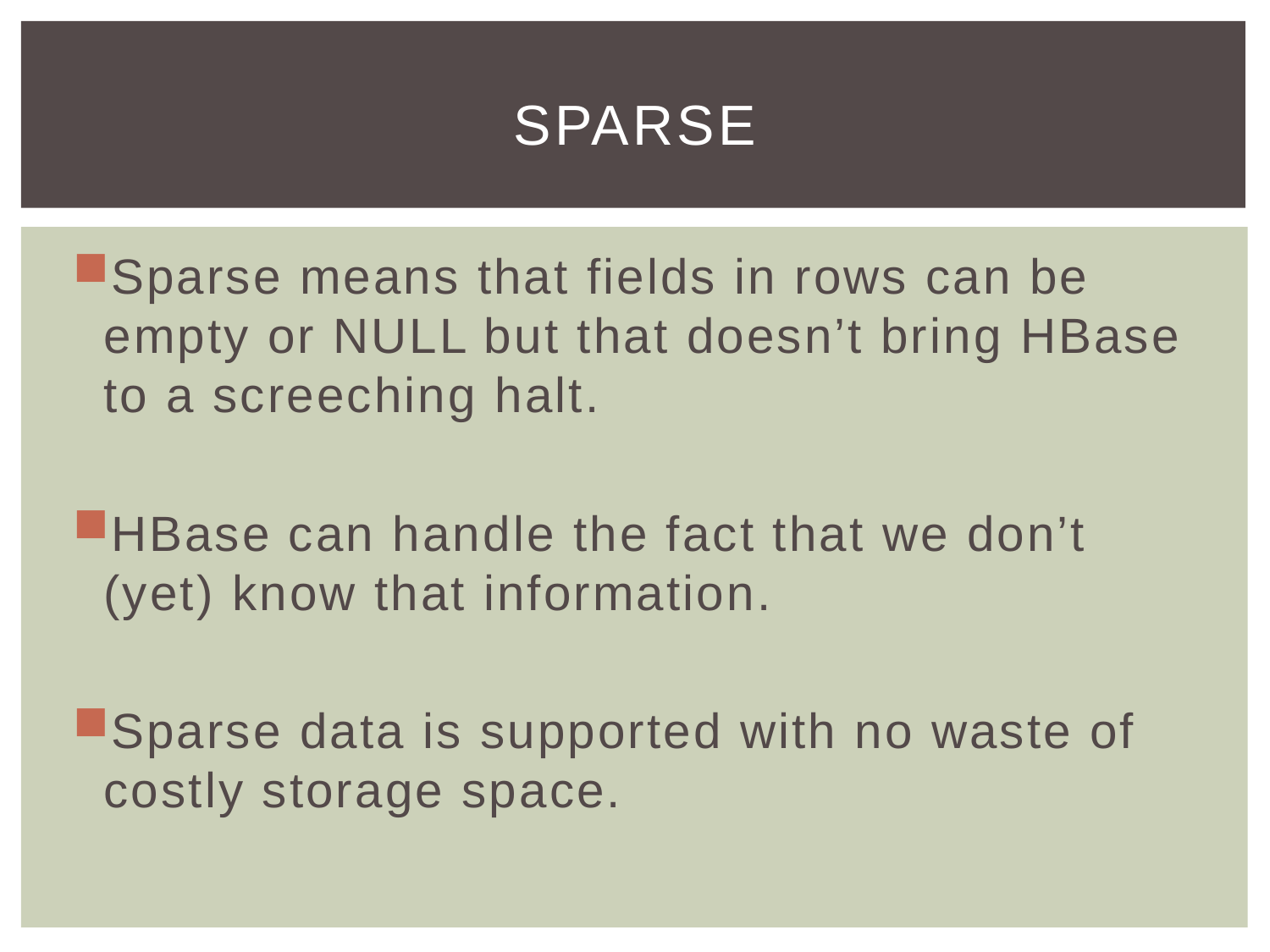

# sparse
Sparse means that fields in rows can be empty or NULL but that doesn’t bring HBase to a screeching halt.

HBase can handle the fact that we don’t (yet) know that information.

Sparse data is supported with no waste of costly storage space.